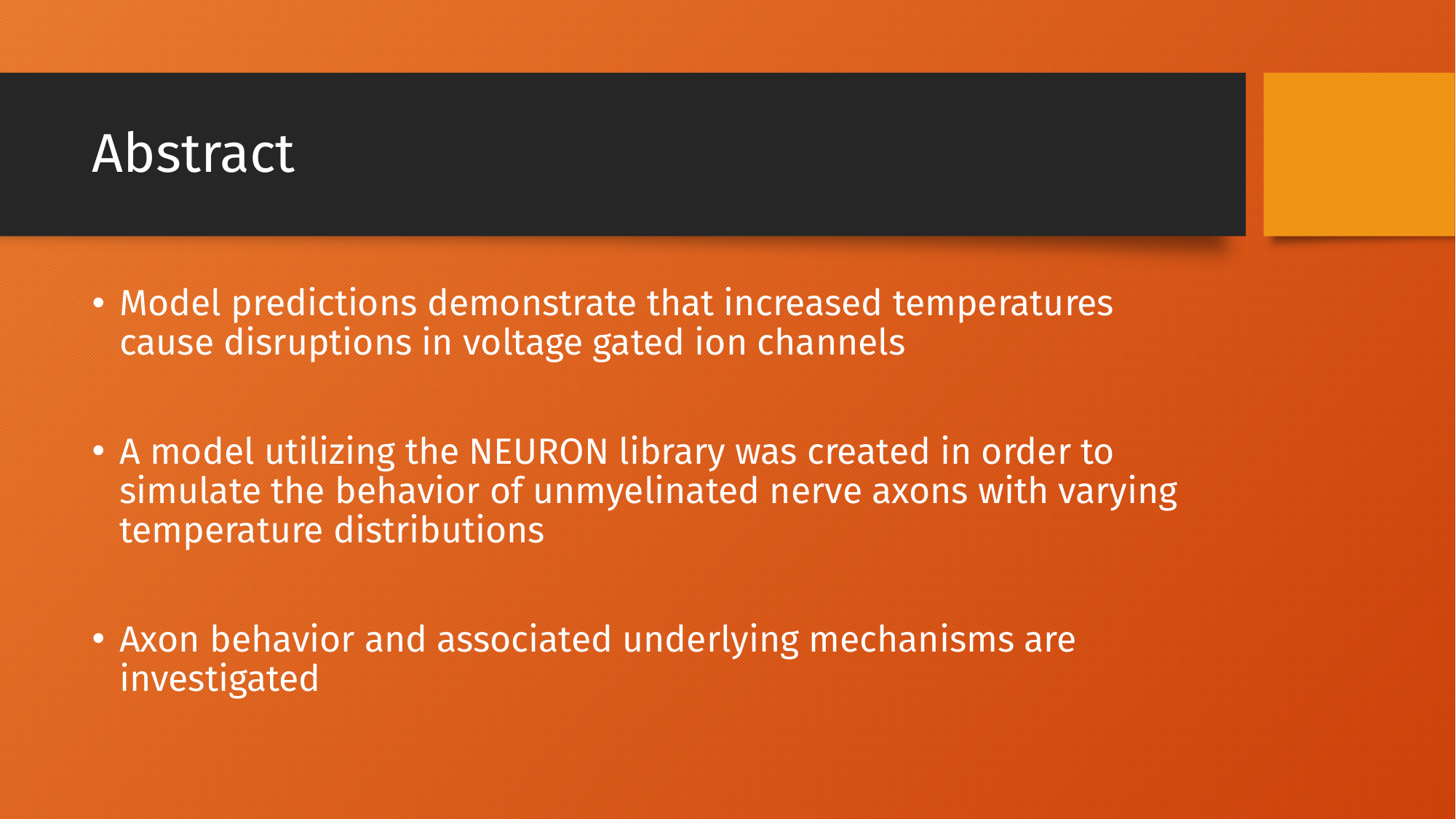

# Abstract
Model predictions demonstrate that increased temperatures cause disruptions in voltage gated ion channels

A model utilizing the NEURON library was created in order to simulate the behavior of unmyelinated nerve axons with varying temperature distributions

Axon behavior and associated underlying mechanisms are investigated